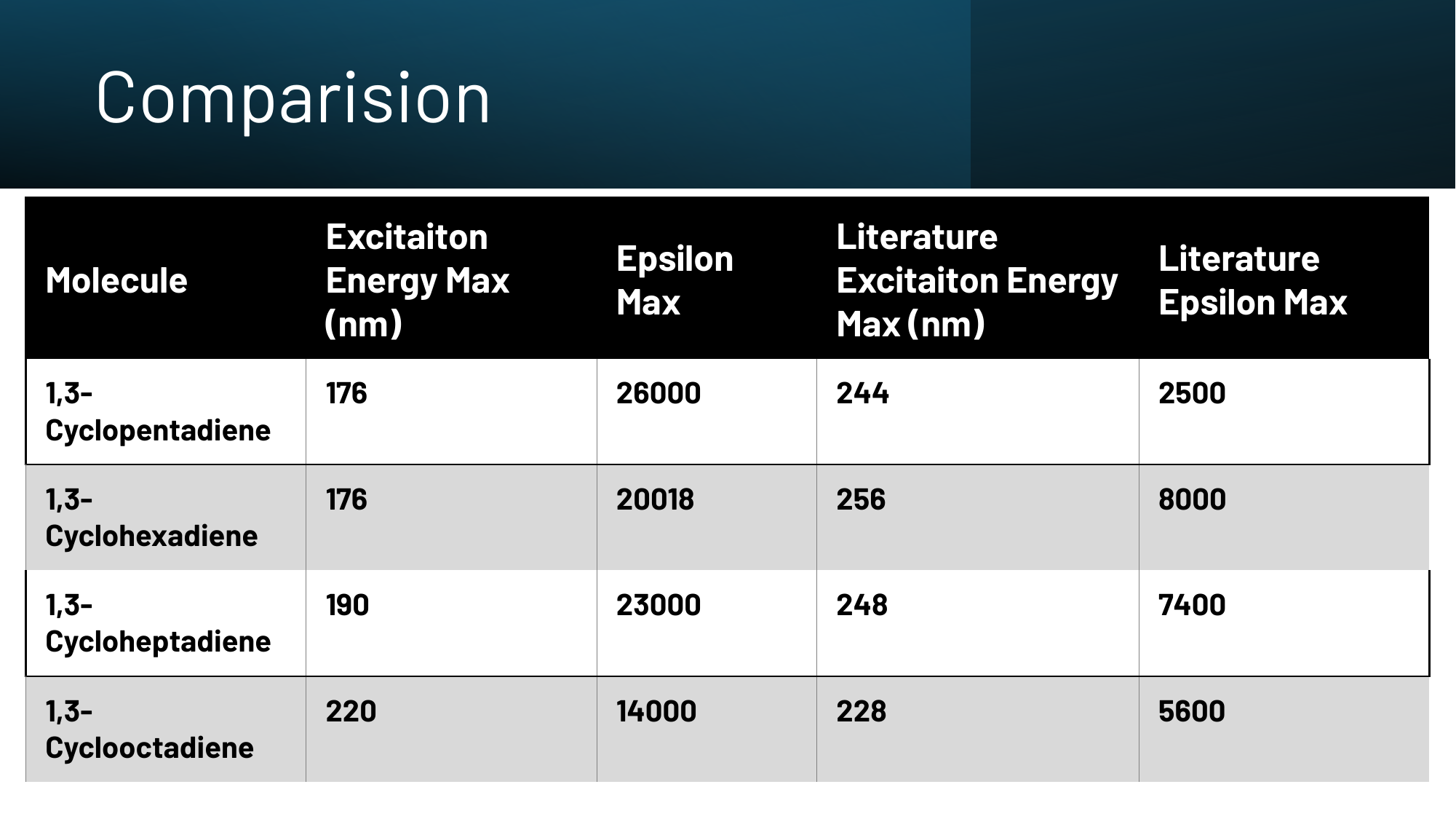

# Comparision
| Molecule | Excitaiton Energy Max (nm) | Epsilon Max | Literature Excitaiton Energy Max (nm) | Literature Epsilon Max |
| --- | --- | --- | --- | --- |
| 1,3-Cyclopentadiene | 176 | 26000 | 244 | 2500 |
| 1,3-Cyclohexadiene | 176 | 20018 | 256 | 8000 |
| 1,3-Cycloheptadiene | 190 | 23000 | 248 | 7400 |
| 1,3-Cyclooctadiene | 220 | 14000 | 228 | 5600 |